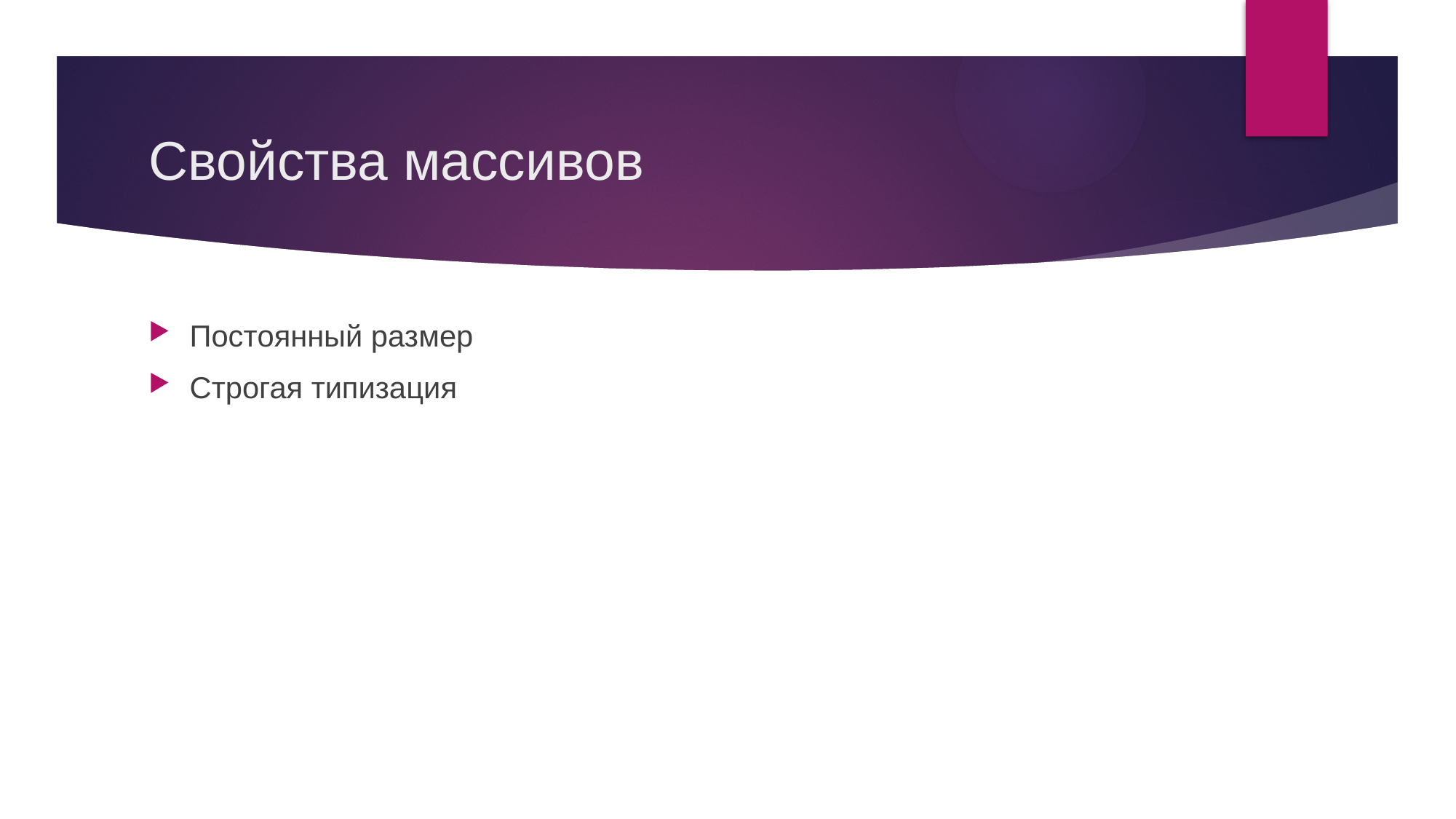

# Свойства массивов
Постоянный размер
Строгая типизация